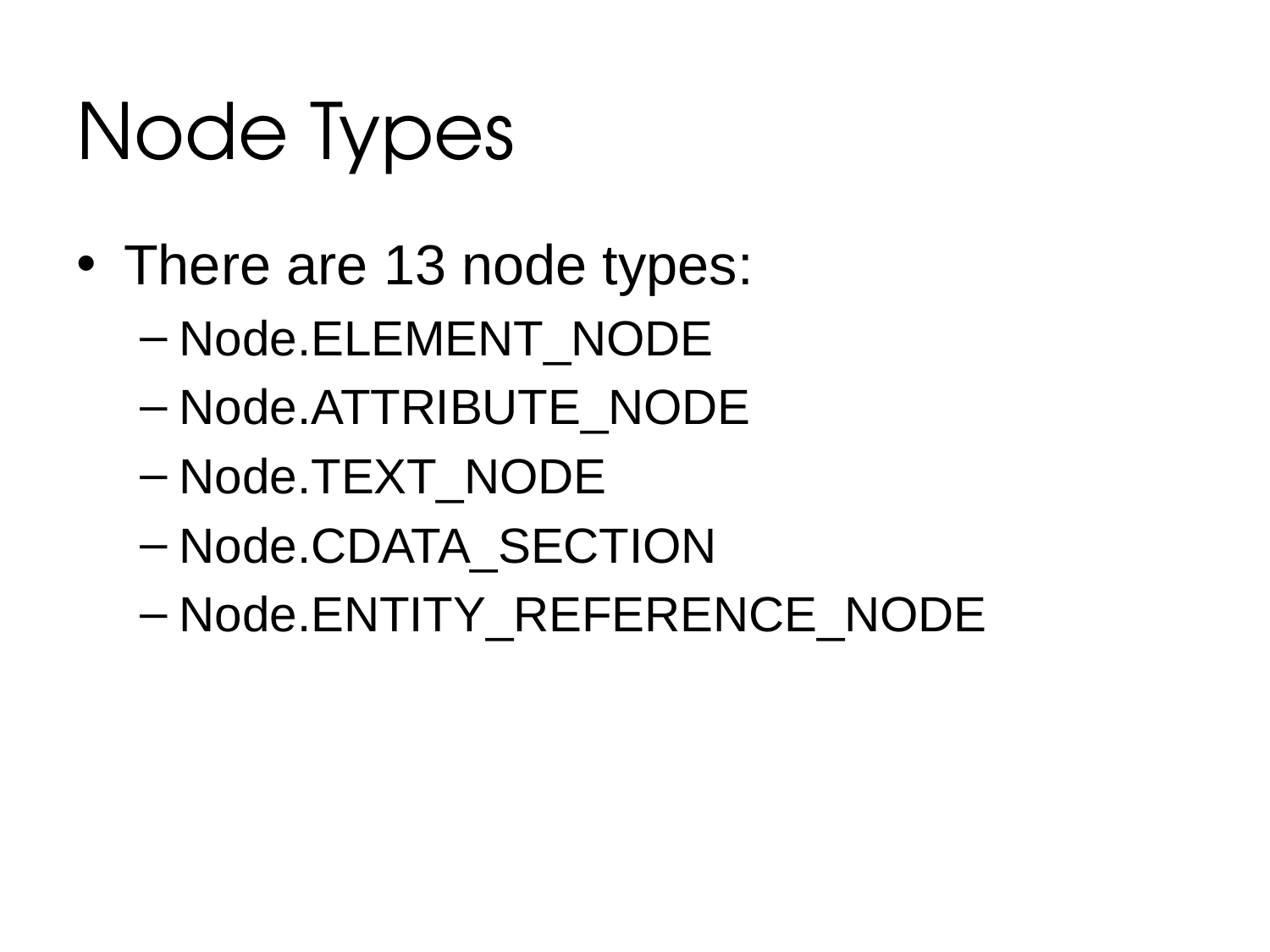

# Node Types
There are 13 node types:
Node.ELEMENT_NODE
Node.ATTRIBUTE_NODE
Node.TEXT_NODE
Node.CDATA_SECTION
Node.ENTITY_REFERENCE_NODE